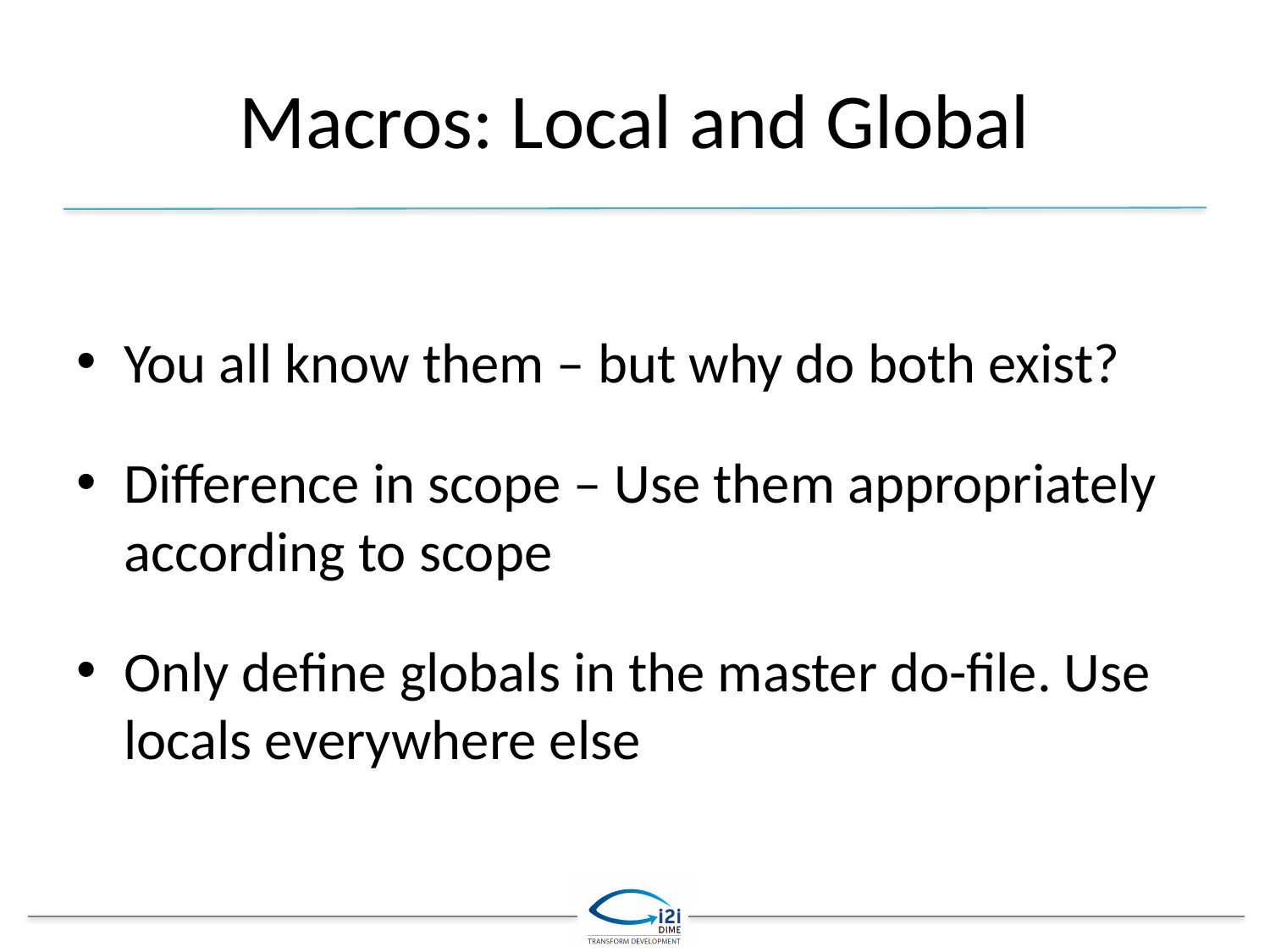

# Macros: Local and Global
You all know them – but why do both exist?
Difference in scope – Use them appropriately according to scope
Only define globals in the master do-file. Use locals everywhere else